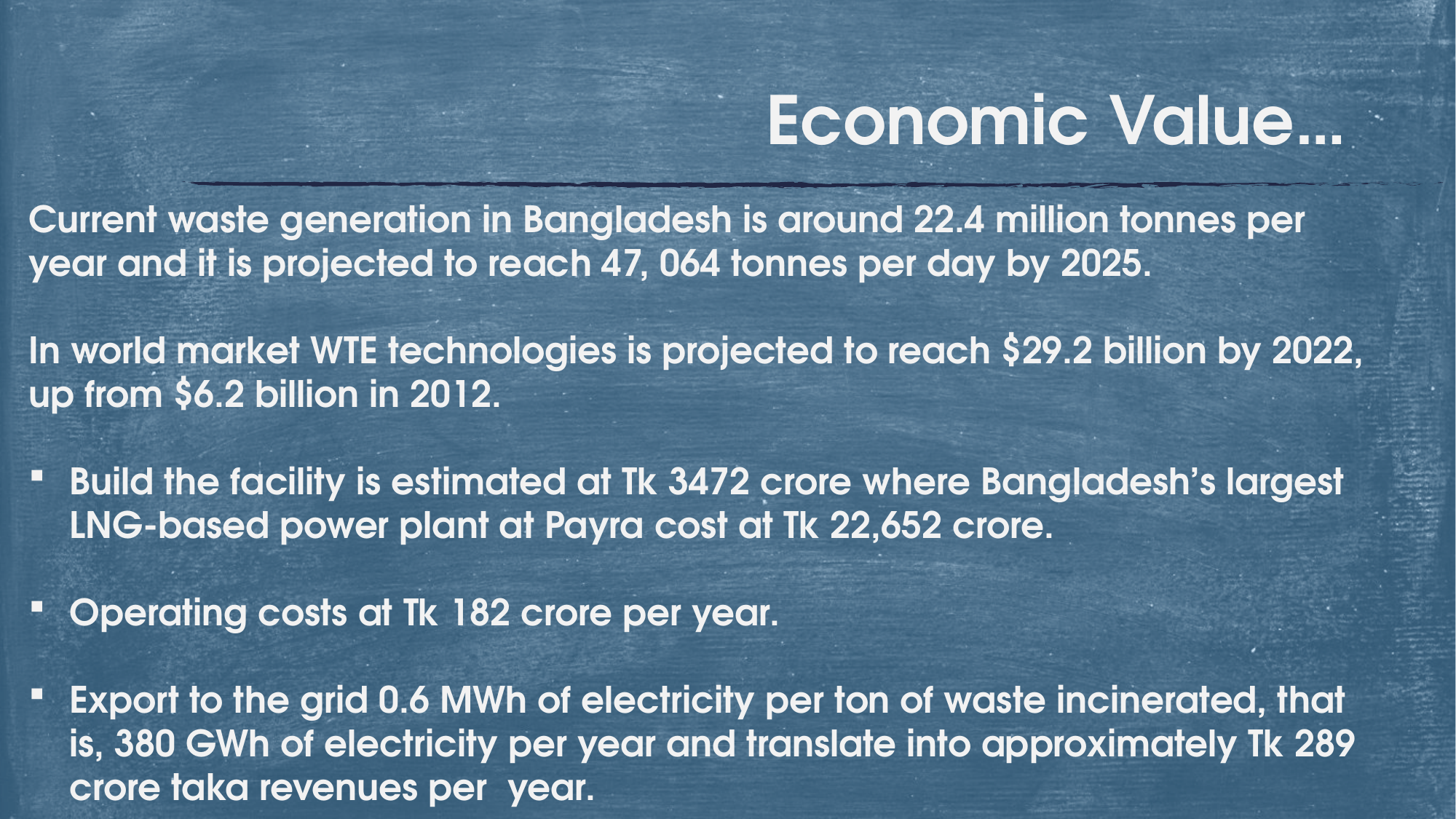

Economic Value…
Current waste generation in Bangladesh is around 22.4 million tonnes per year and it is projected to reach 47, 064 tonnes per day by 2025.

In world market WTE technologies is projected to reach $29.2 billion by 2022, up from $6.2 billion in 2012.

Build the facility is estimated at Tk 3472 crore where Bangladesh’s largest LNG-based power plant at Payra cost at Tk 22,652 crore.

Operating costs at Tk 182 crore per year.

Export to the grid 0.6 MWh of electricity per ton of waste incinerated, that is, 380 GWh of electricity per year and translate into approximately Tk 289 crore taka revenues per  year.